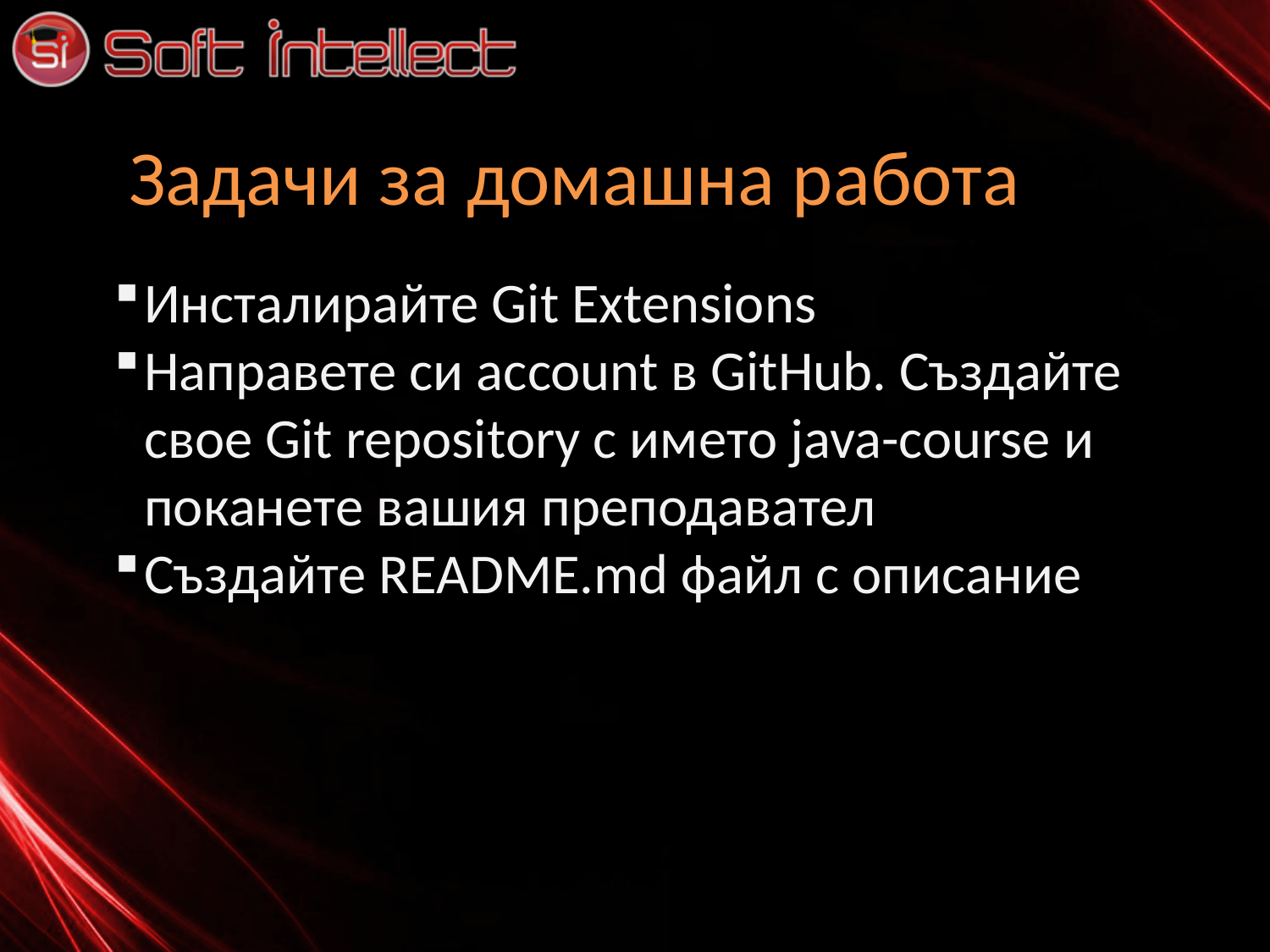

Задачи за домашна работа
Инсталирайте Git Extensions
Направете си account в GitHub. Създайте свое Git repository с името java-course и поканете вашия преподавател
Създайте README.md файл с описание